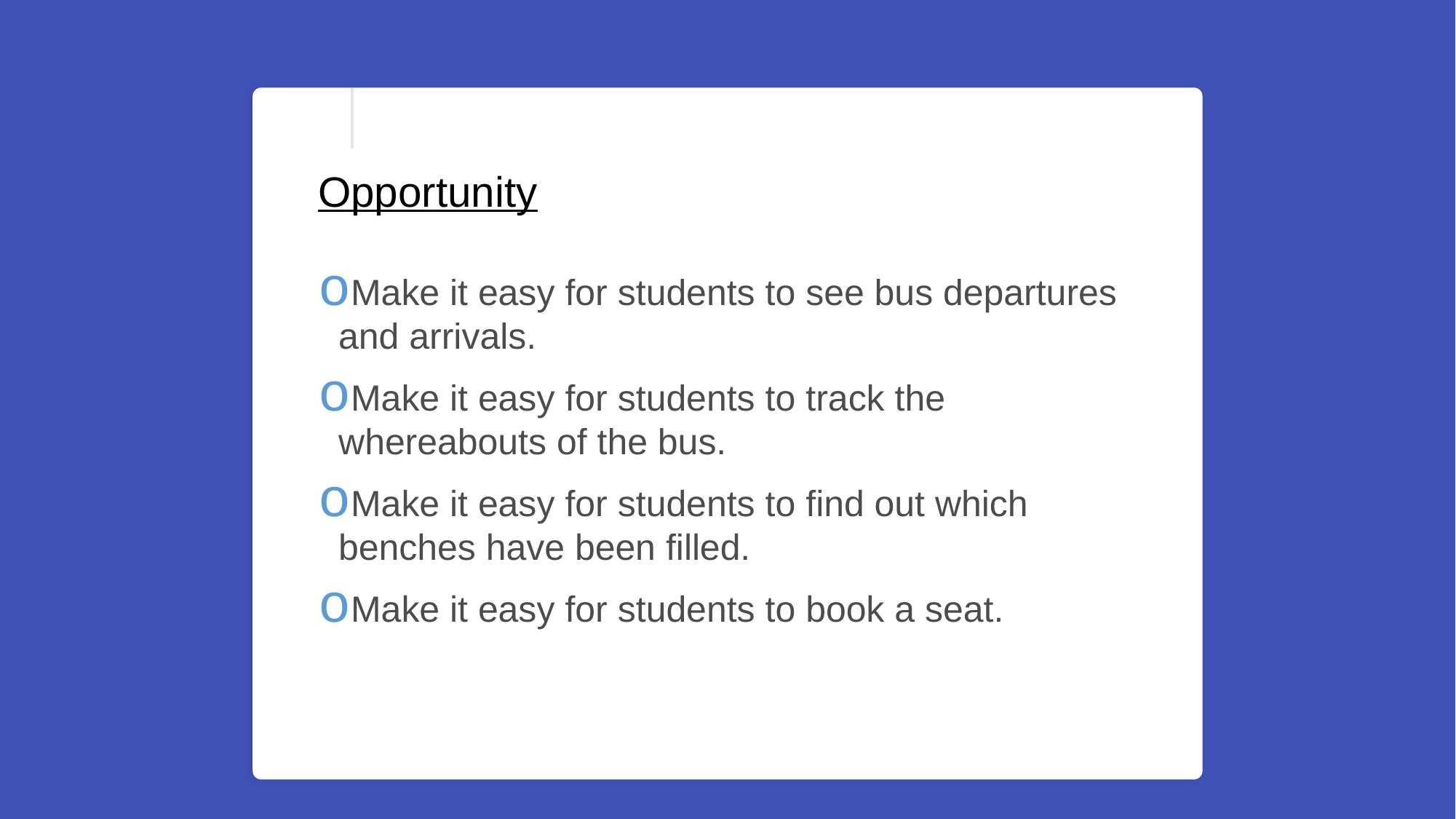

Opportunity
Make it easy for students to see bus departures and arrivals.
Make it easy for students to track the whereabouts of the bus.
Make it easy for students to find out which benches have been filled.
Make it easy for students to book a seat.